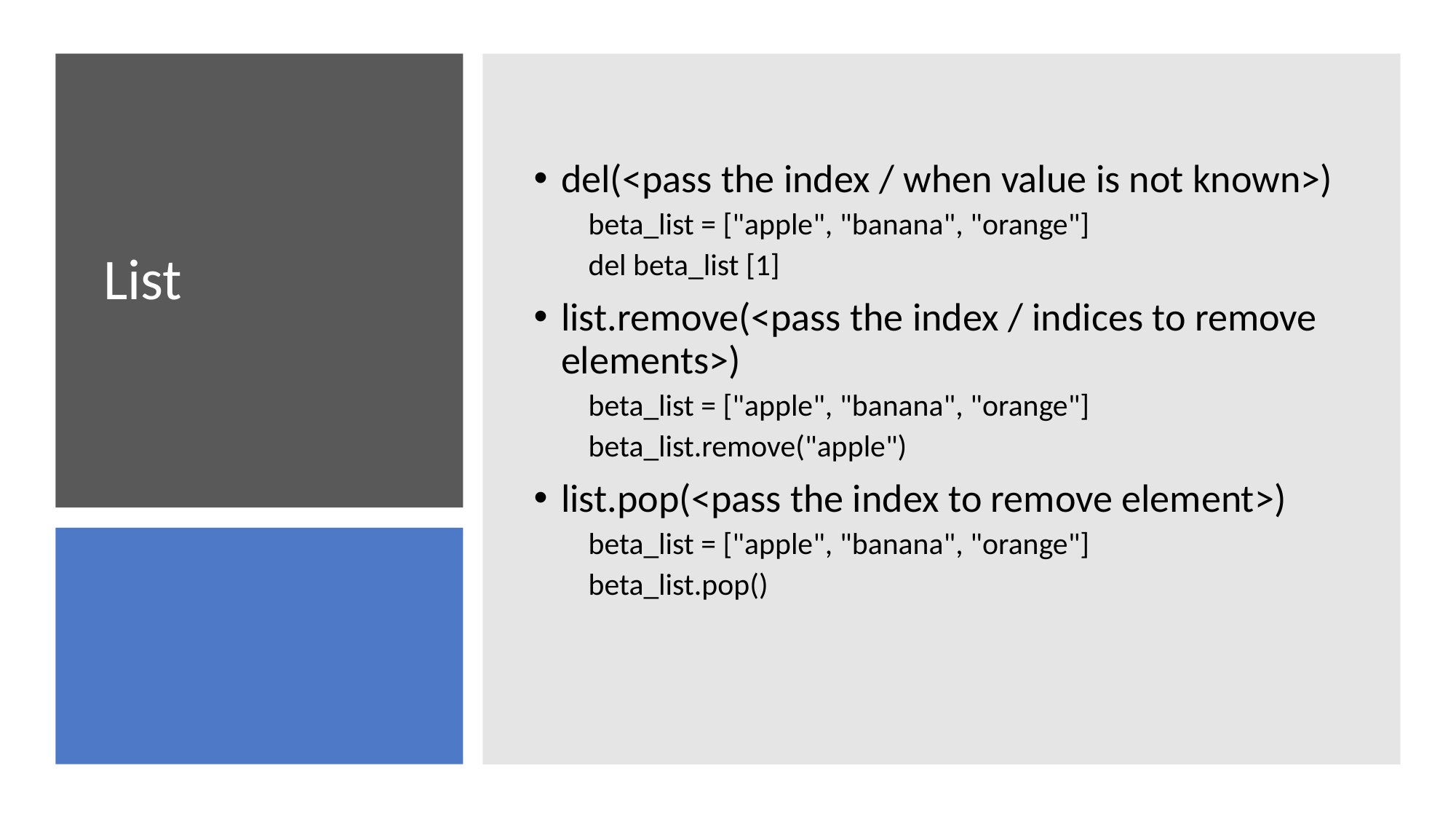

del(<pass the index / when value is not known>)
beta_list = ["apple", "banana", "orange"]
del beta_list [1]
list.remove(<pass the index / indices to remove elements>)
beta_list = ["apple", "banana", "orange"]
beta_list.remove("apple")
list.pop(<pass the index to remove element>)
beta_list = ["apple", "banana", "orange"]
beta_list.pop()

# List